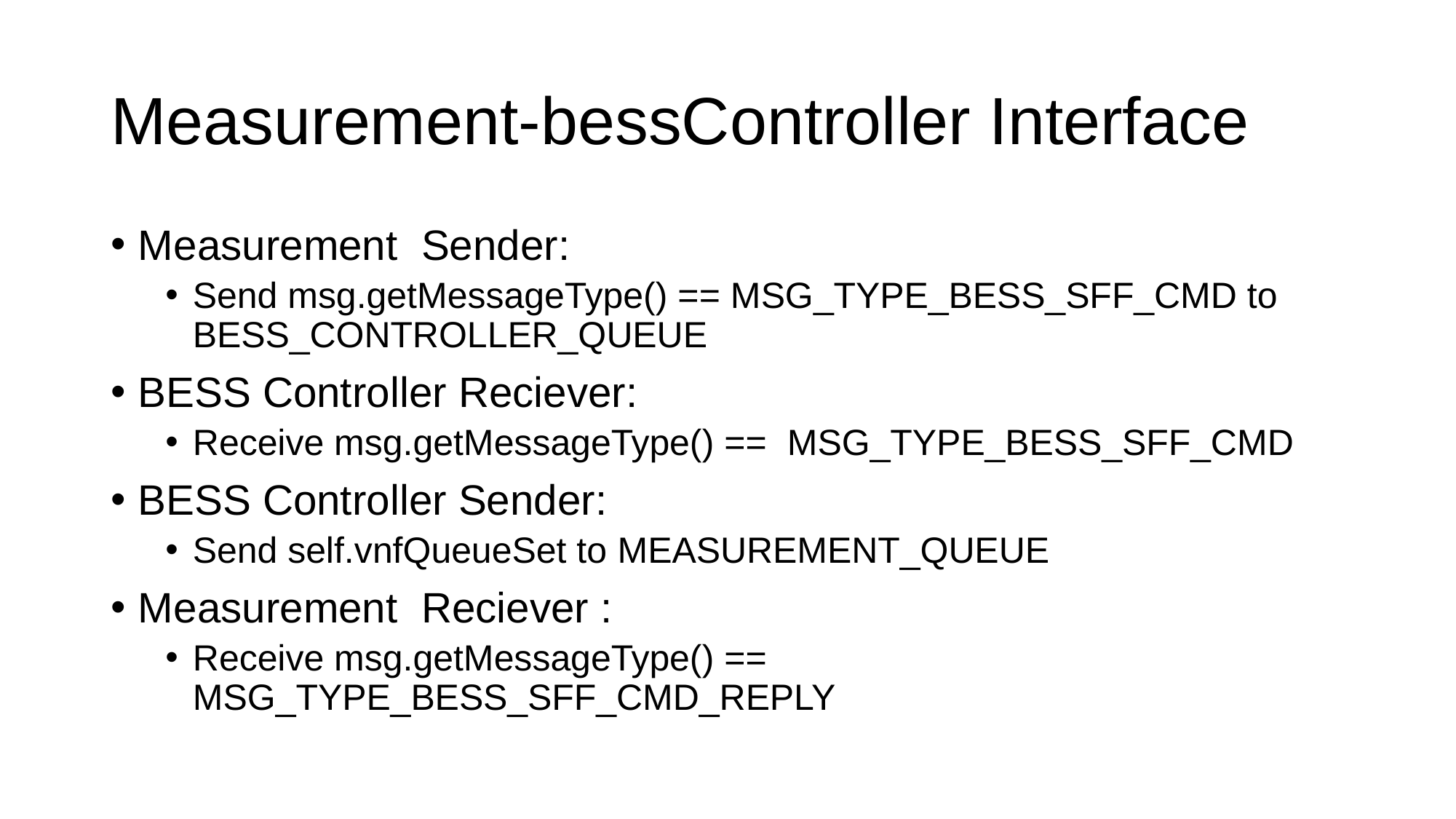

# Measurement-bessController Interface
Measurement  Sender:
Send msg.getMessageType() == MSG_TYPE_BESS_SFF_CMD to BESS_CONTROLLER_QUEUE
BESS Controller Reciever:
Receive msg.getMessageType() ==  MSG_TYPE_BESS_SFF_CMD
BESS Controller Sender:
Send self.vnfQueueSet to MEASUREMENT_QUEUE
Measurement  Reciever :
Receive msg.getMessageType() ==  MSG_TYPE_BESS_SFF_CMD_REPLY